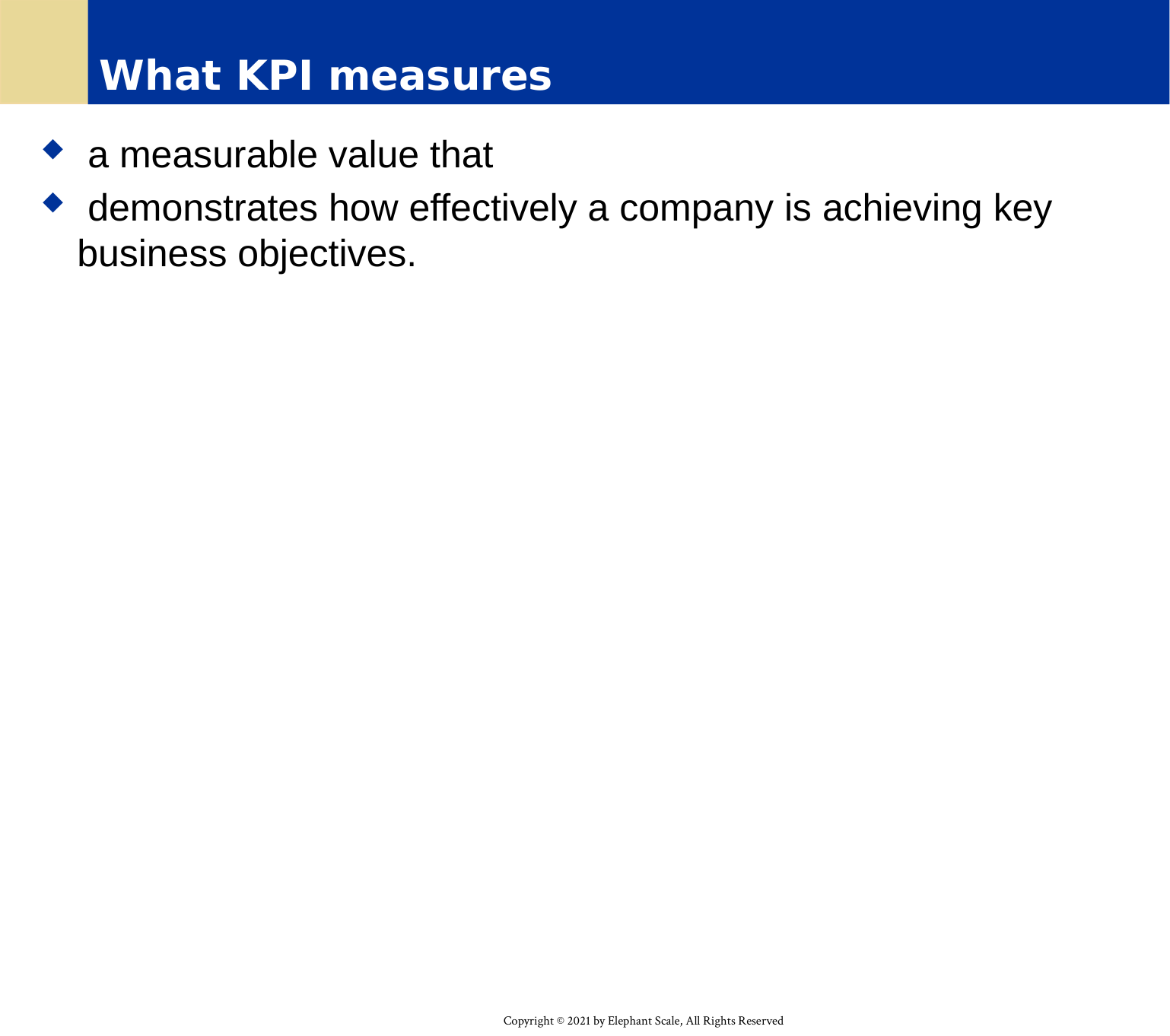

# What KPI measures
 a measurable value that
 demonstrates how effectively a company is achieving key business objectives.
Copyright © 2021 by Elephant Scale, All Rights Reserved